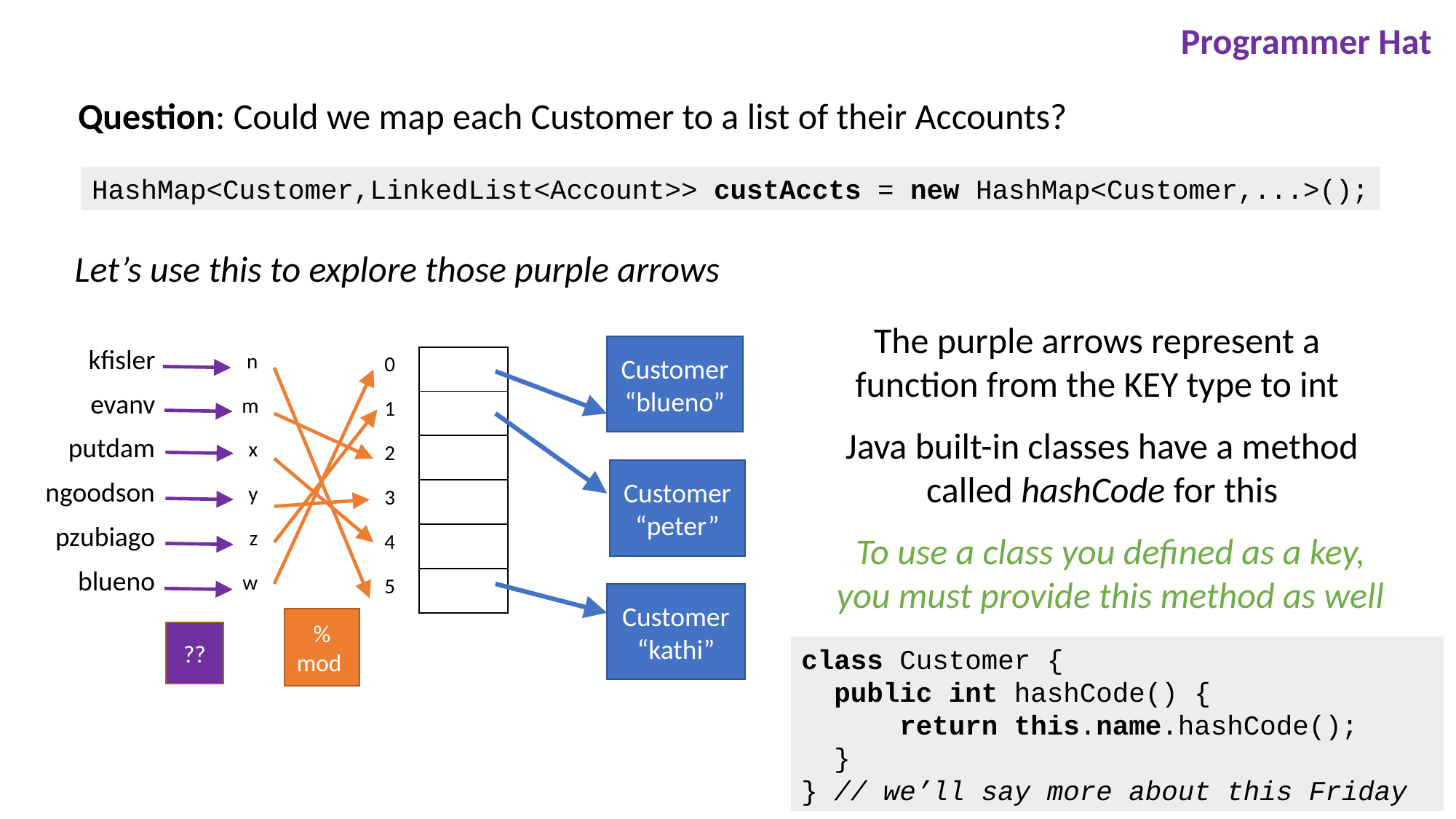

Programmer Hat
Question: Could we map each Customer to a list of their Accounts?
HashMap<Customer,LinkedList<Account>> custAccts = new HashMap<Customer,...>();
Let’s use this to explore those purple arrows
The purple arrows represent a function from the KEY type to int
Customer
“blueno”
| kfisler |
| --- |
| evanv |
| putdam |
| ngoodson |
| pzubiago |
| blueno |
| n |
| --- |
| m |
| x |
| y |
| z |
| w |
|  |
| --- |
|  |
|  |
|  |
|  |
|  |
| 0 |
| --- |
| 1 |
| 2 |
| 3 |
| 4 |
| 5 |
Java built-in classes have a method called hashCode for this
Customer
“peter”
To use a class you defined as a key, you must provide this method as well
Customer
“kathi”
%
mod
??
class Customer {
  public int hashCode() {
      return this.name.hashCode();
  }
} // we’ll say more about this Friday